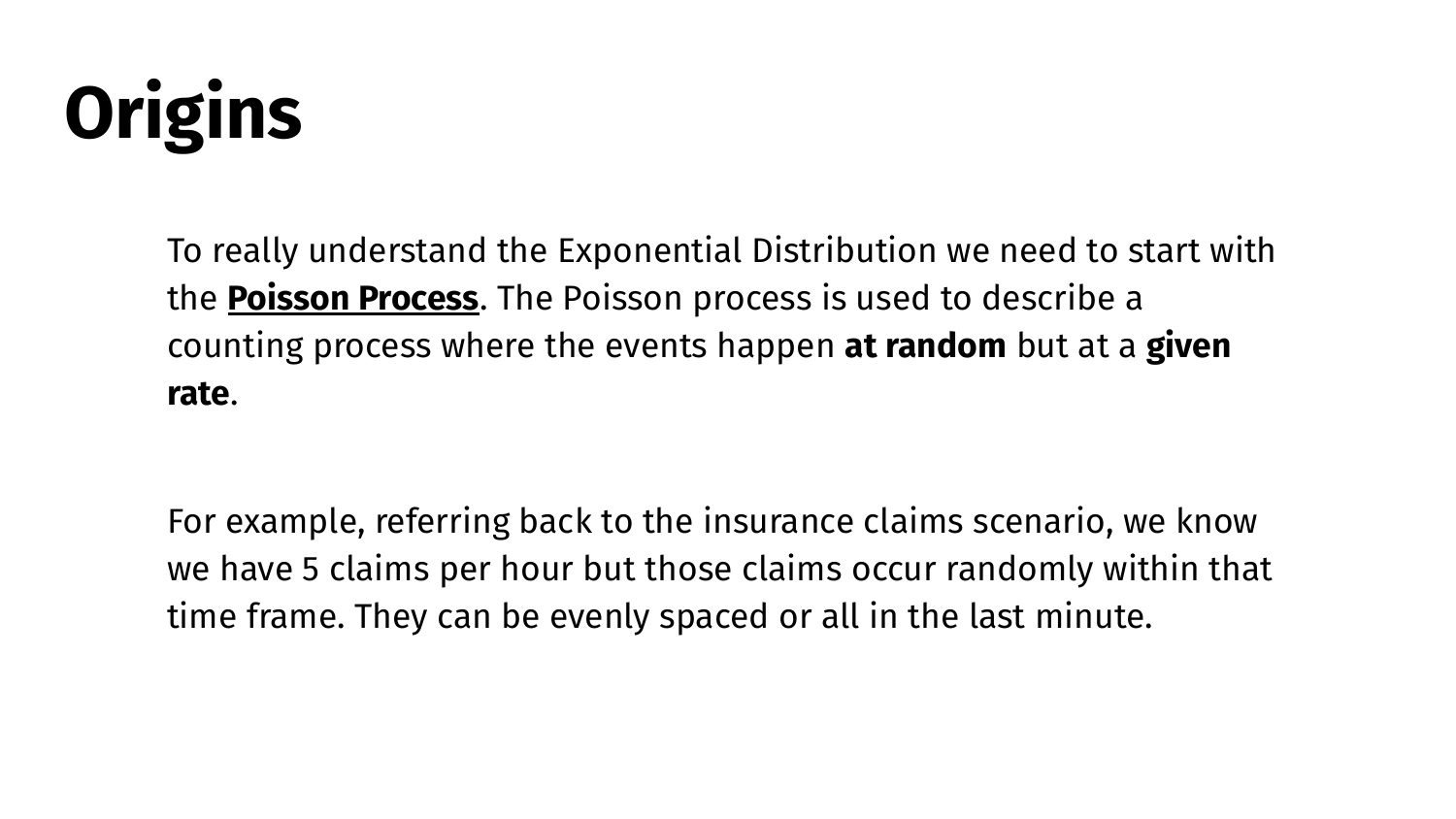

# Origins

To really understand the Exponential Distribution we need to start with the Poisson Process. The Poisson process is used to describe a counting process where the events happen at random but at a given rate.
For example, referring back to the insurance claims scenario, we know we have 5 claims per hour but those claims occur randomly within that time frame. They can be evenly spaced or all in the last minute.